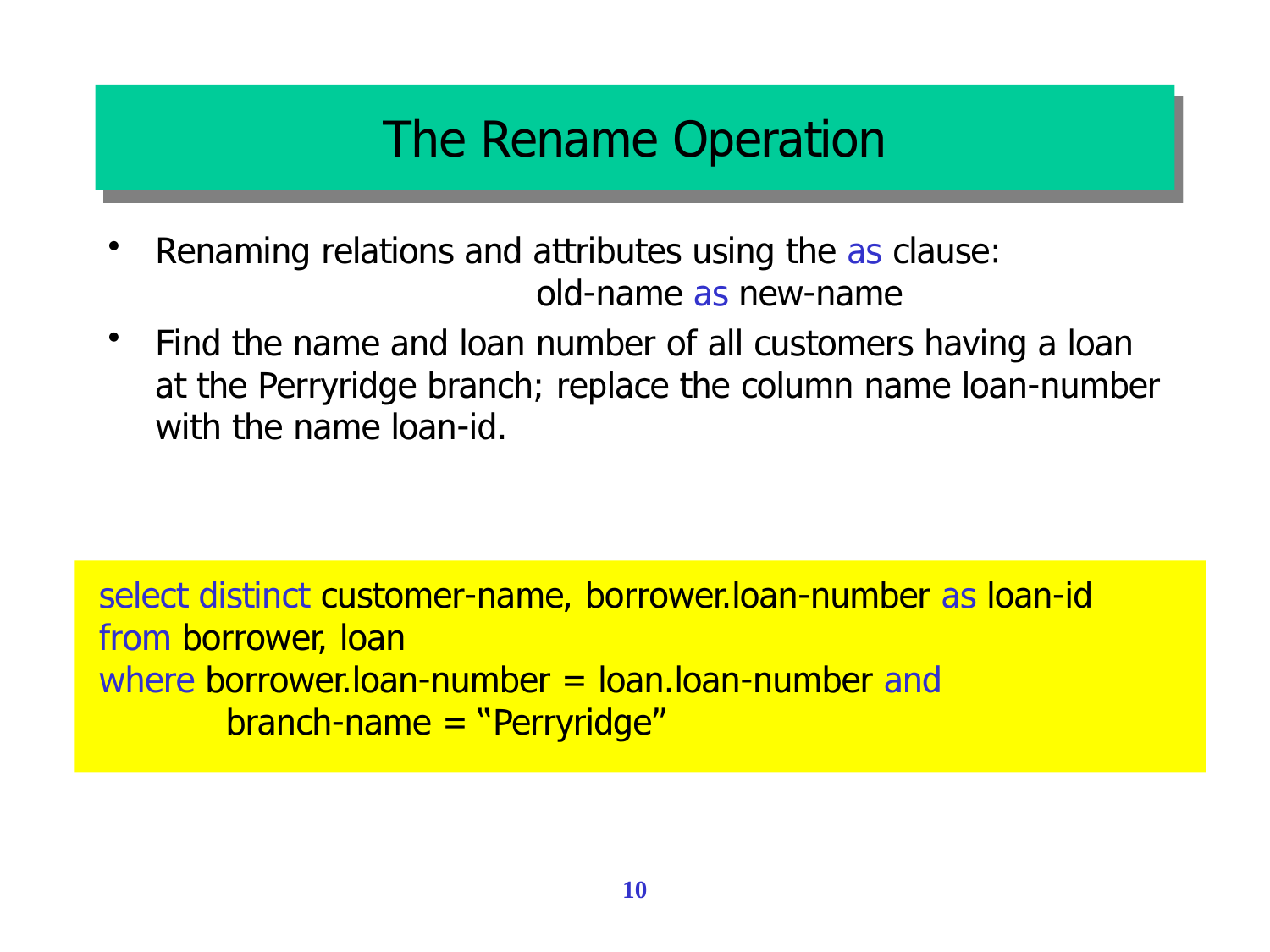

# The Rename Operation
Renaming relations and attributes using the as clause:
			old-name as new-name
Find the name and loan number of all customers having a loan at the Perryridge branch; replace the column name loan-number with the name loan-id.

select distinct customer-name, borrower.loan-number as loan-id
from borrower, loan
where borrower.loan-number = loan.loan-number and
	branch-name = “Perryridge”
10